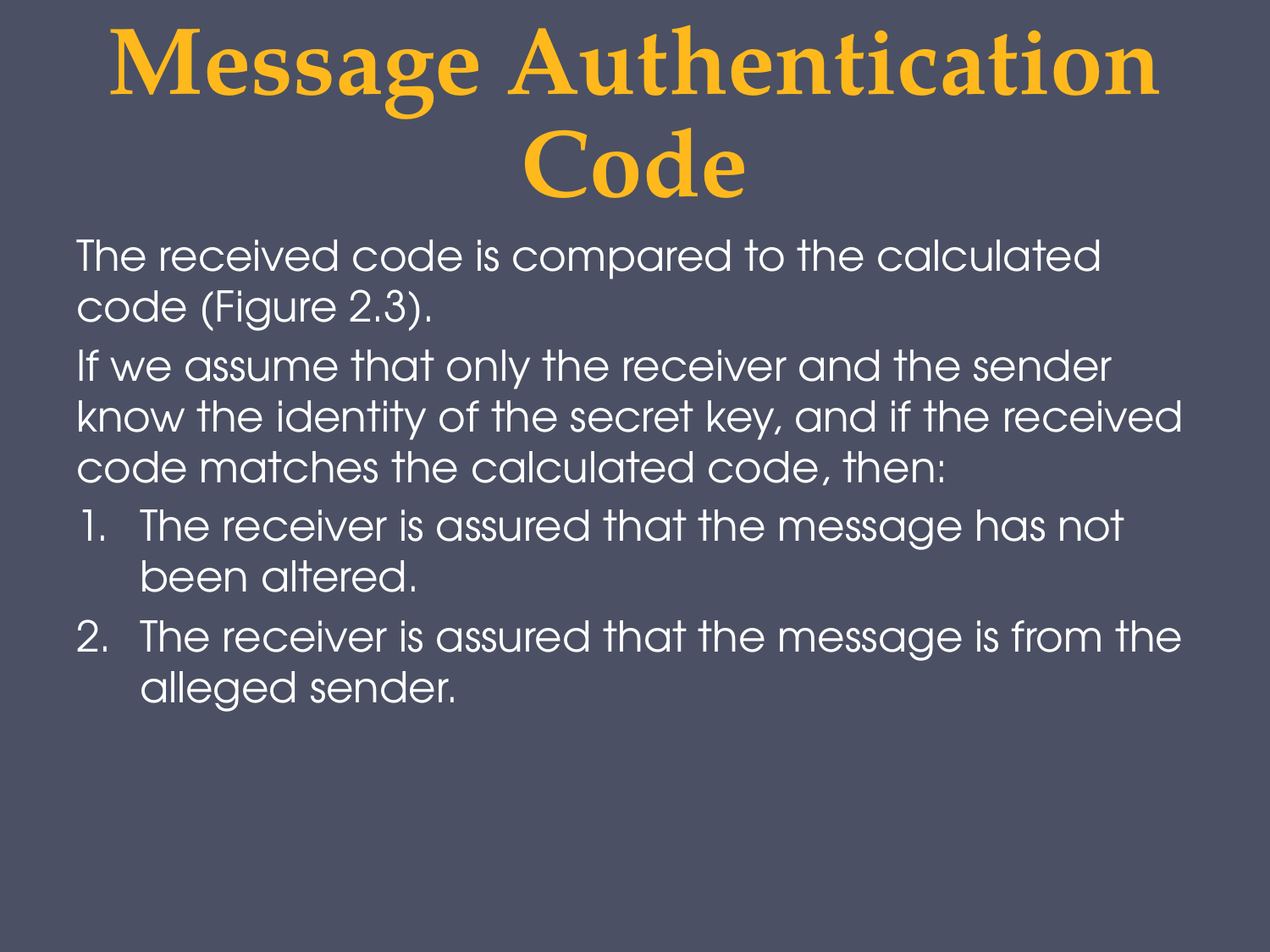

# Message Authentication Code
The received code is compared to the calculated code (Figure 2.3).
If we assume that only the receiver and the sender know the identity of the secret key, and if the received code matches the calculated code, then:
The receiver is assured that the message has not been altered.
The receiver is assured that the message is from the alleged sender.